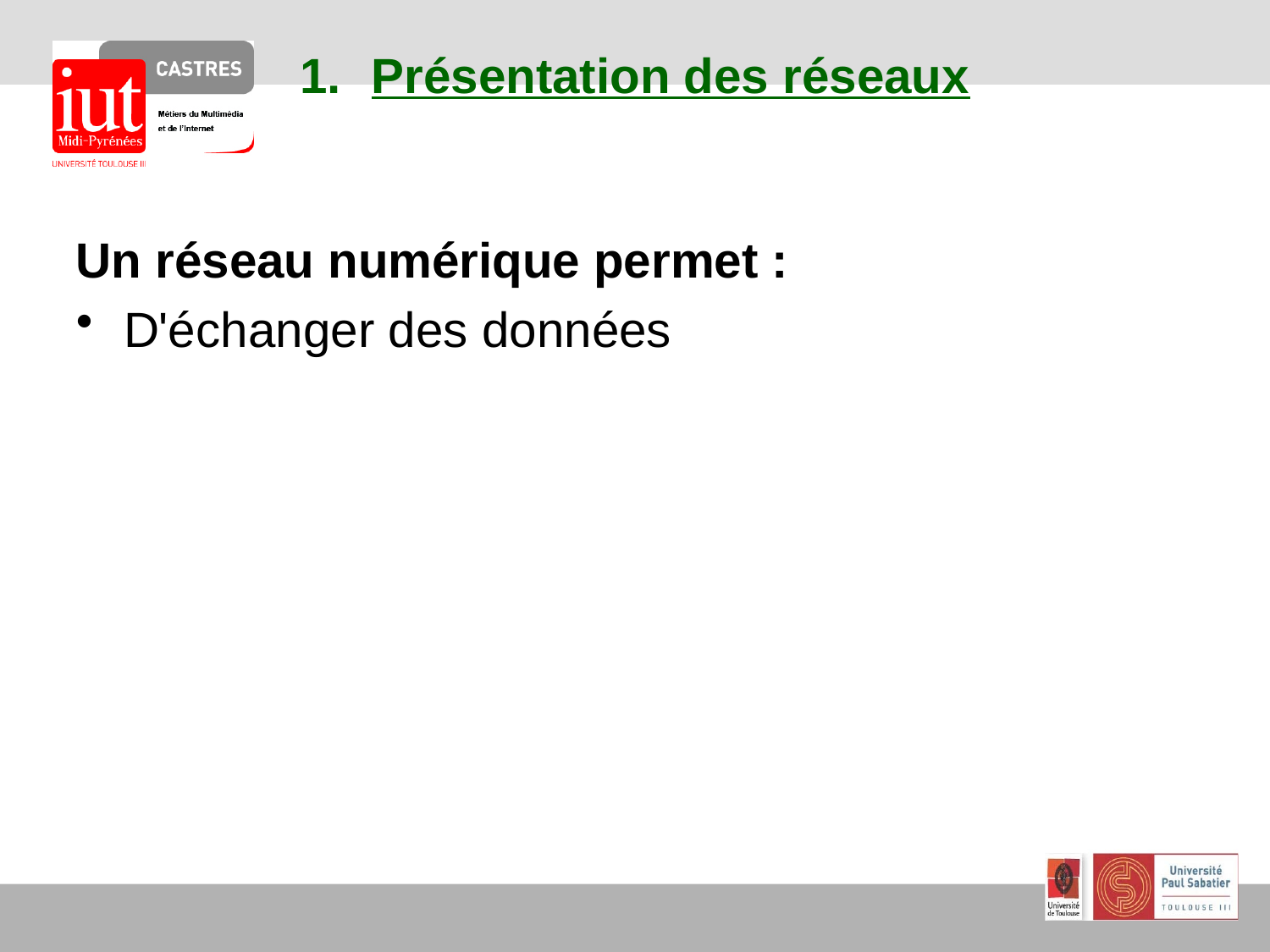

# Présentation des réseaux
Un réseau numérique permet :
D'échanger des données